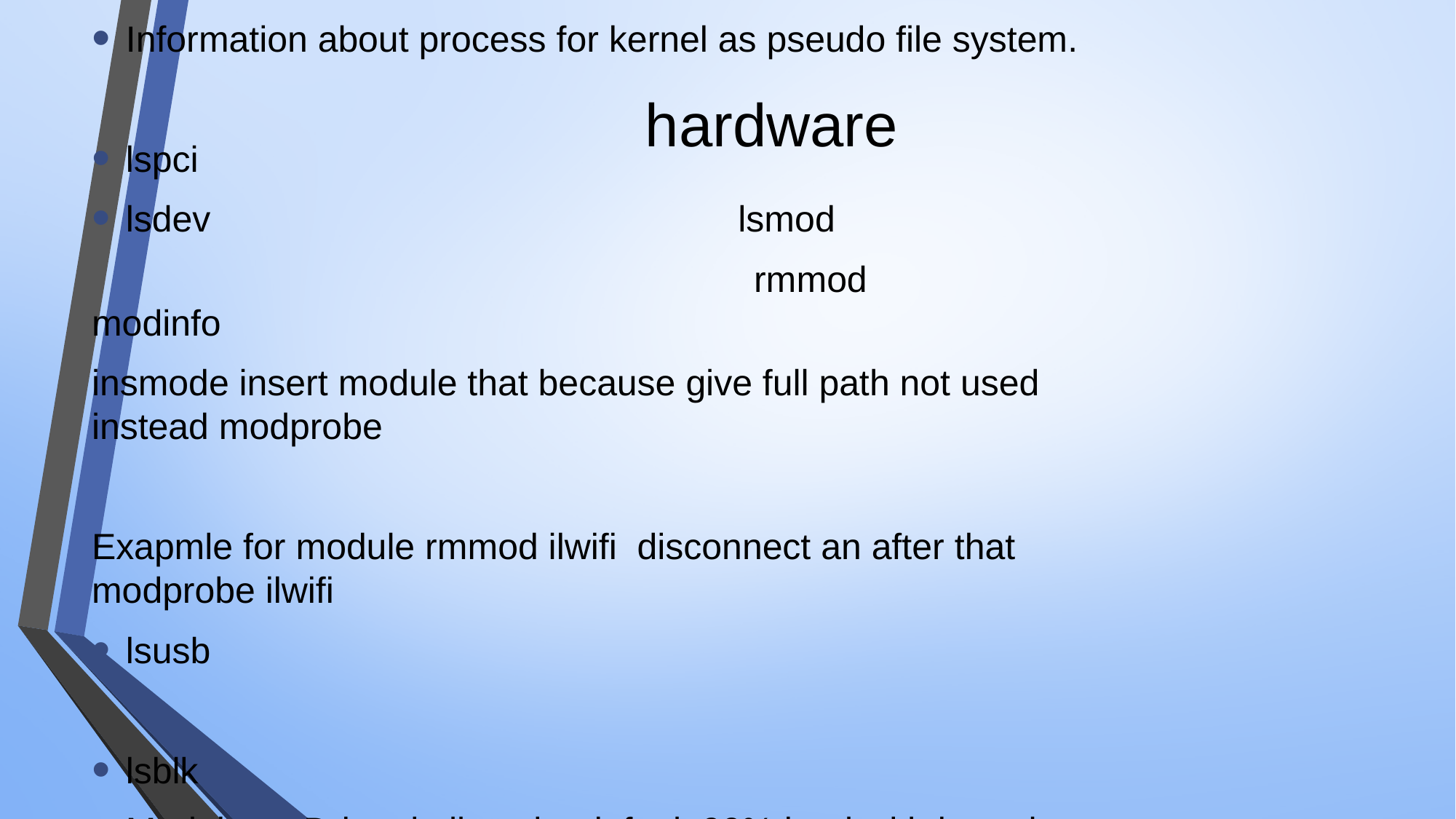

# hardware
Information about process for kernel as pseudo file system.

lspci
lsdev                                                    lsmod
                                                                 rmmod                 modinfo
insmode insert module that because give full path not used instead modprobe

Exapmle for module rmmod ilwifi  disconnect an after that modprobe ilwifi
lsusb

lsblk
Module as Driver in linux by default 90% load with kernel